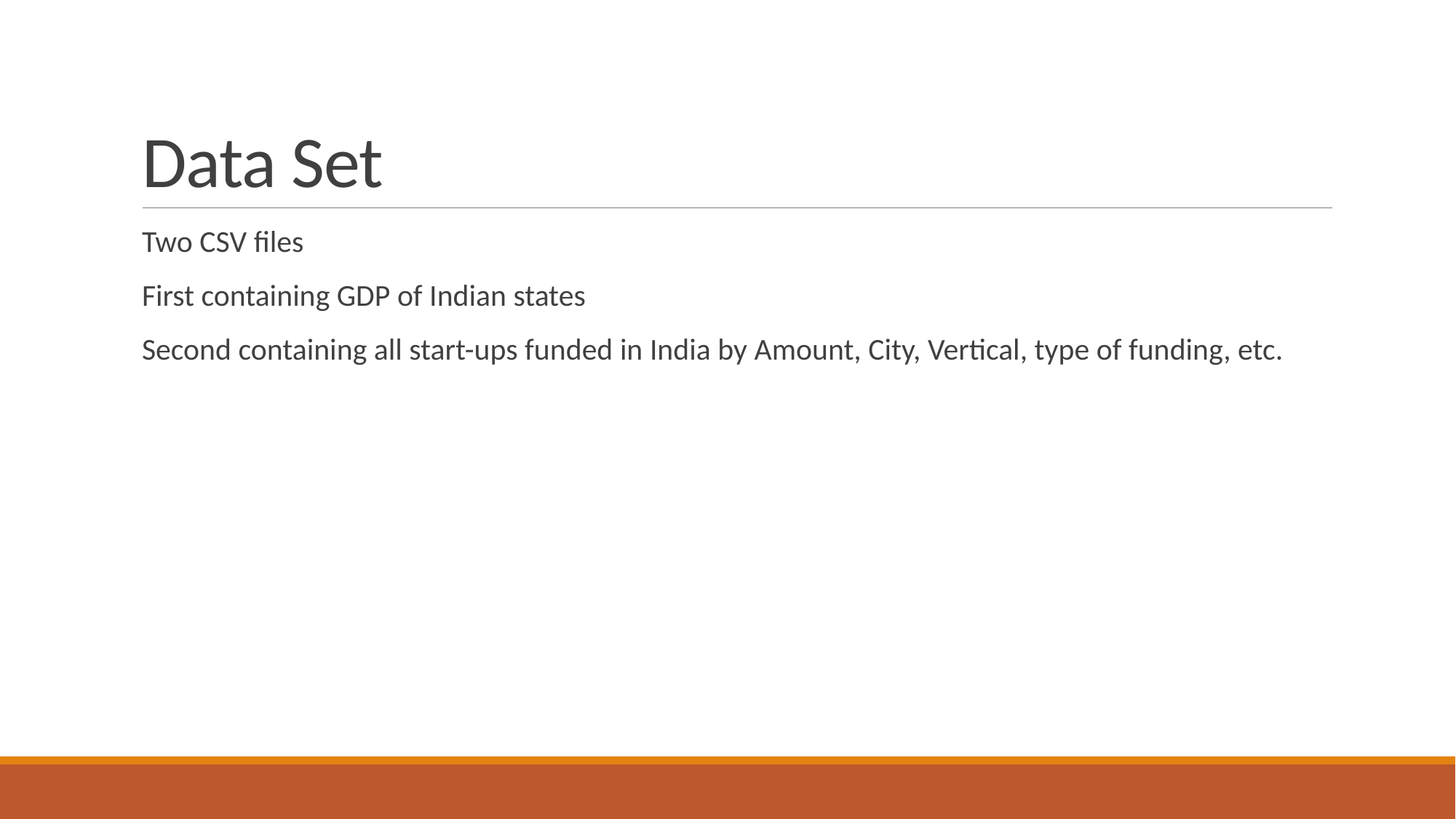

# Data Set
Two CSV files
First containing GDP of Indian states
Second containing all start-ups funded in India by Amount, City, Vertical, type of funding, etc.